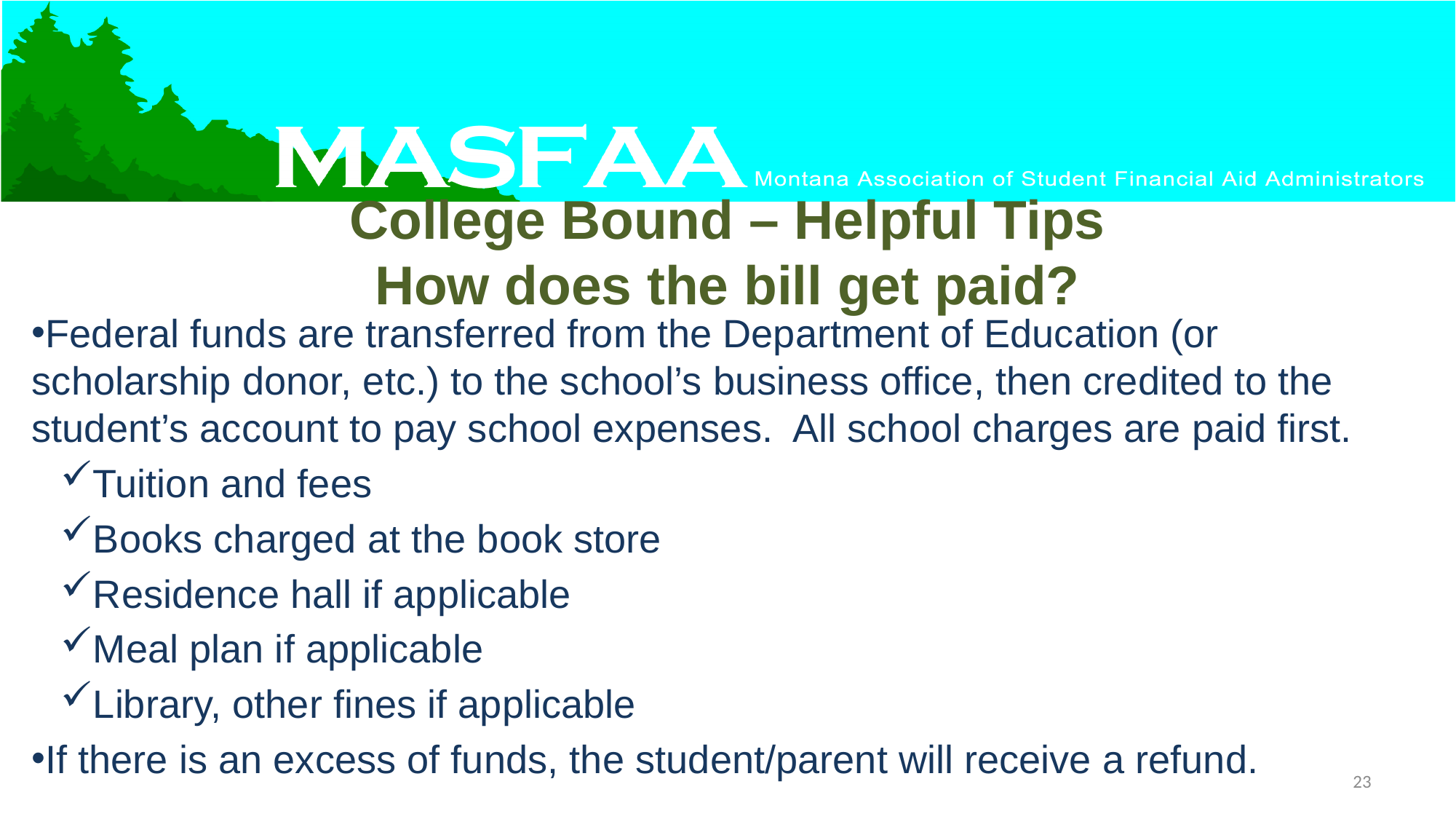

College Bound – Helpful Tips
How does the bill get paid?
Federal funds are transferred from the Department of Education (or scholarship donor, etc.) to the school’s business office, then credited to the student’s account to pay school expenses.  All school charges are paid first.
Tuition and fees
Books charged at the book store
Residence hall if applicable
Meal plan if applicable
Library, other fines if applicable
If there is an excess of funds, the student/parent will receive a refund.

23